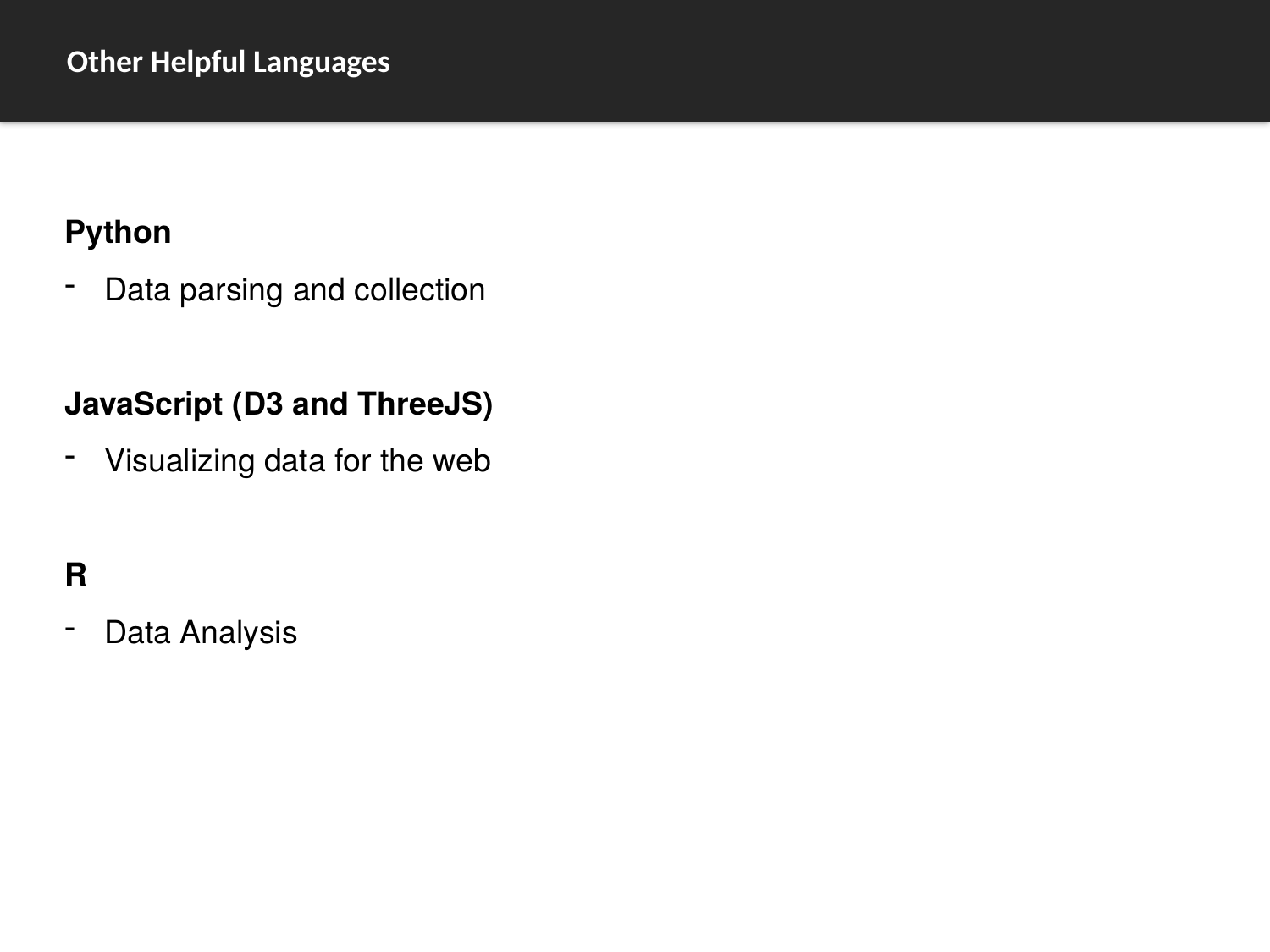

Other Helpful Languages
Python
Data parsing and collection

JavaScript (D3 and ThreeJS)
Visualizing data for the web

R
Data Analysis